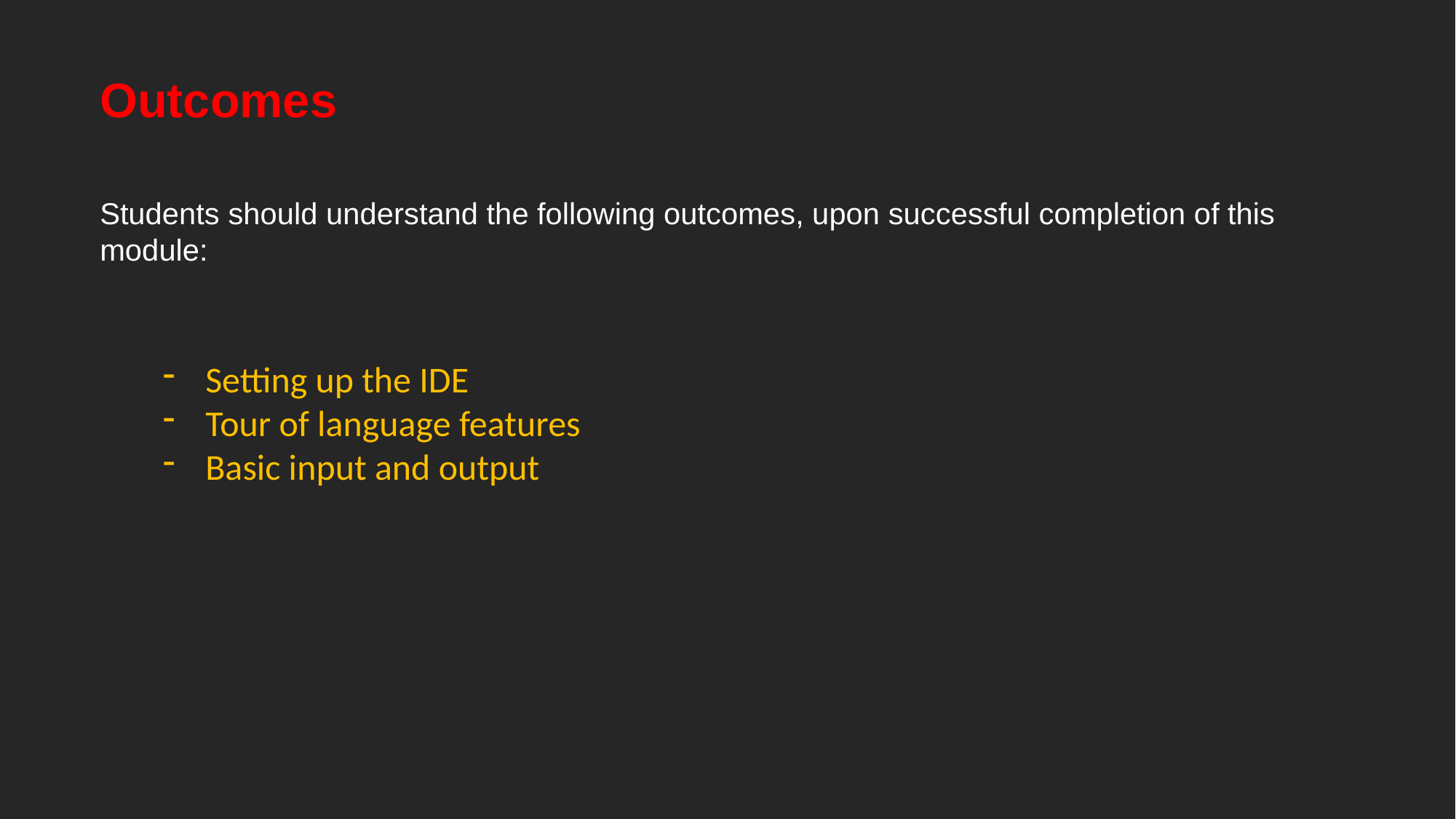

Outcomes
Students should understand the following outcomes, upon successful completion of this module:
Setting up the IDE
Tour of language features
Basic input and output